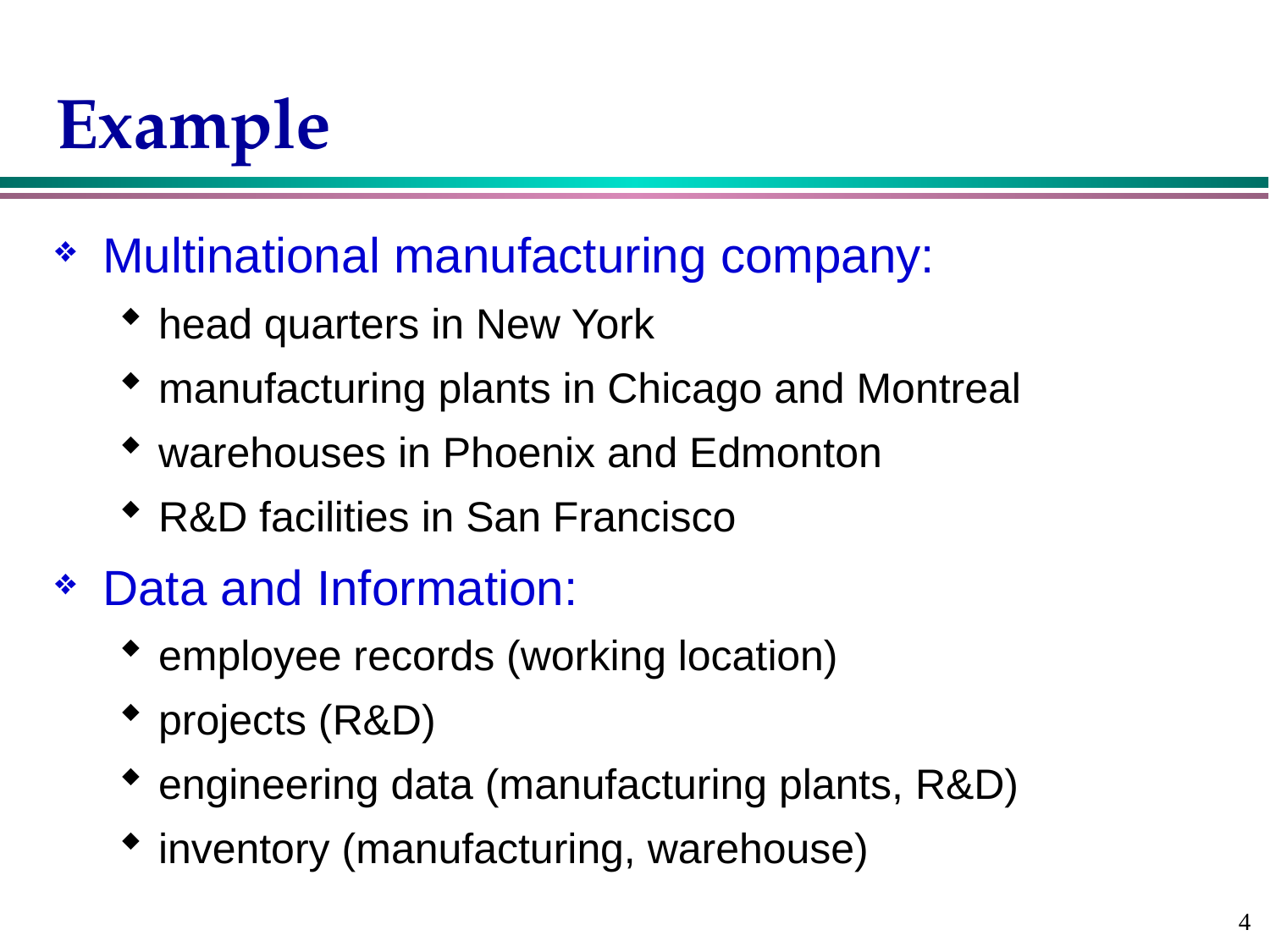

Example
Multinational manufacturing company:
head quarters in New York
manufacturing plants in Chicago and Montreal
warehouses in Phoenix and Edmonton
R&D facilities in San Francisco
Data and Information:
employee records (working location)
projects (R&D)
engineering data (manufacturing plants, R&D)
inventory (manufacturing, warehouse)
4